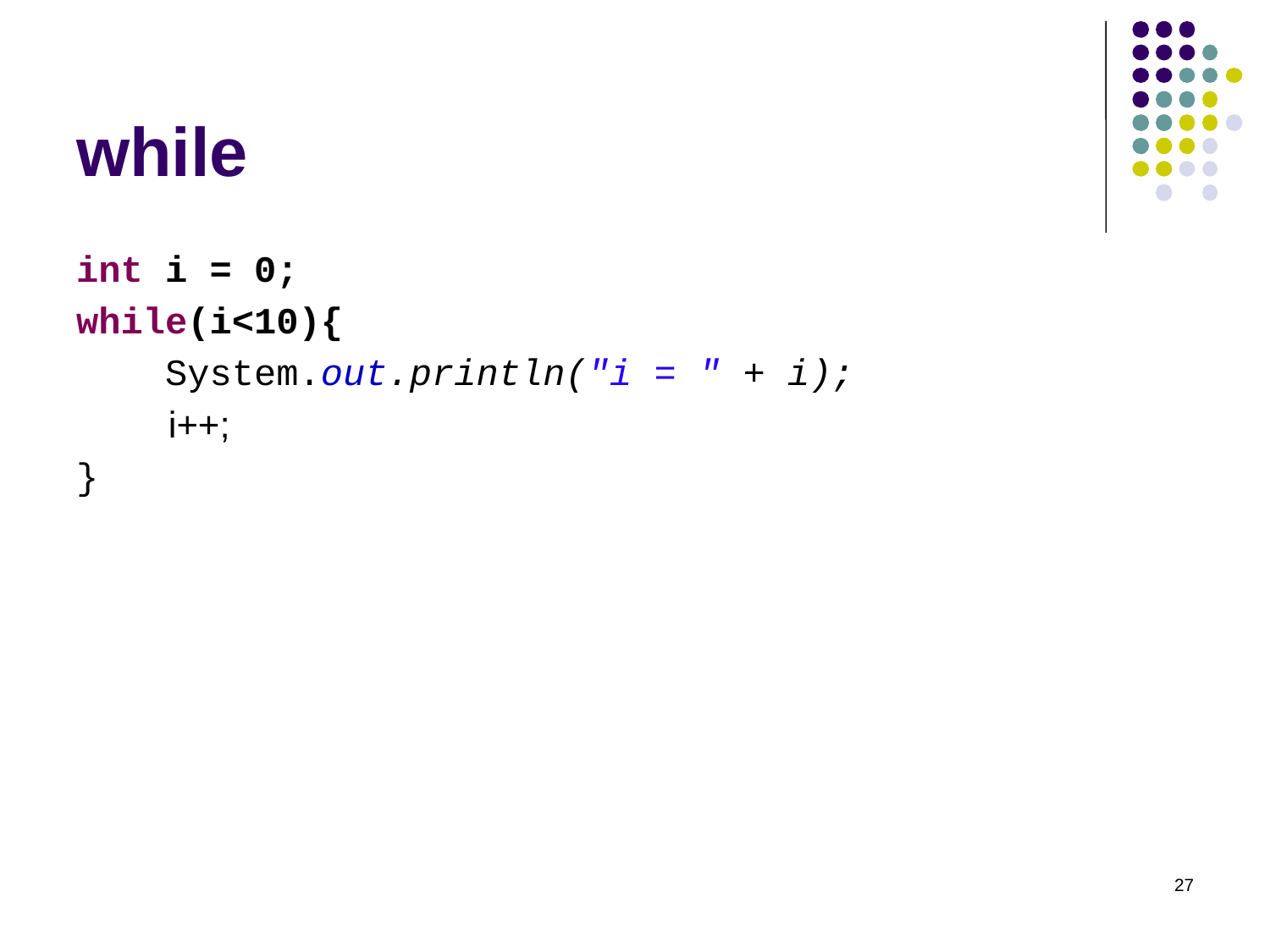

# while
int i = 0;
while(i<10){
    System.out.println("i = " + i);
	  i++;
}
27